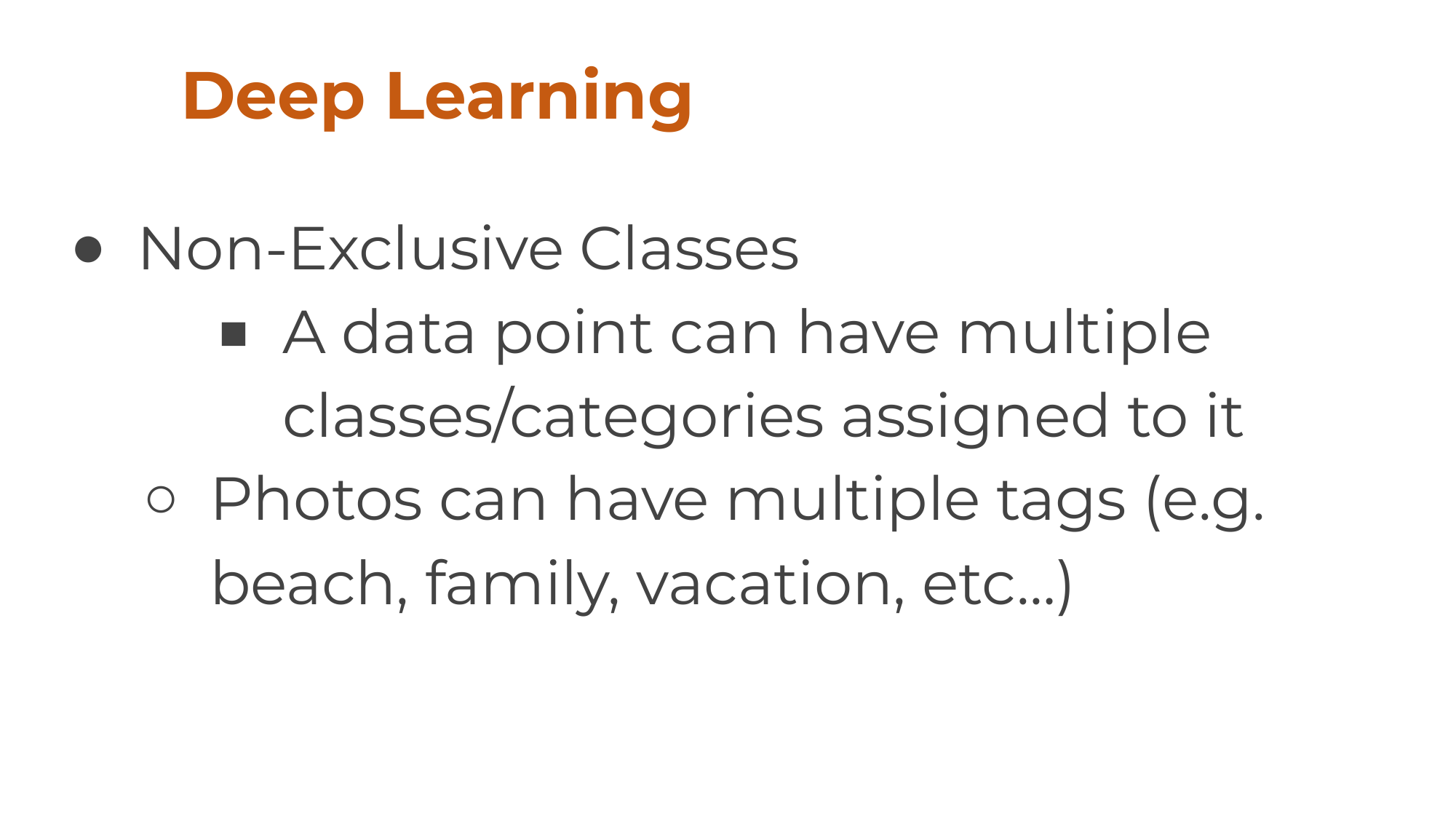

# Deep Learning

Non-Exclusive Classes
A data point can have multiple classes/categories assigned to it
Photos can have multiple tags (e.g. beach, family, vacation, etc…)